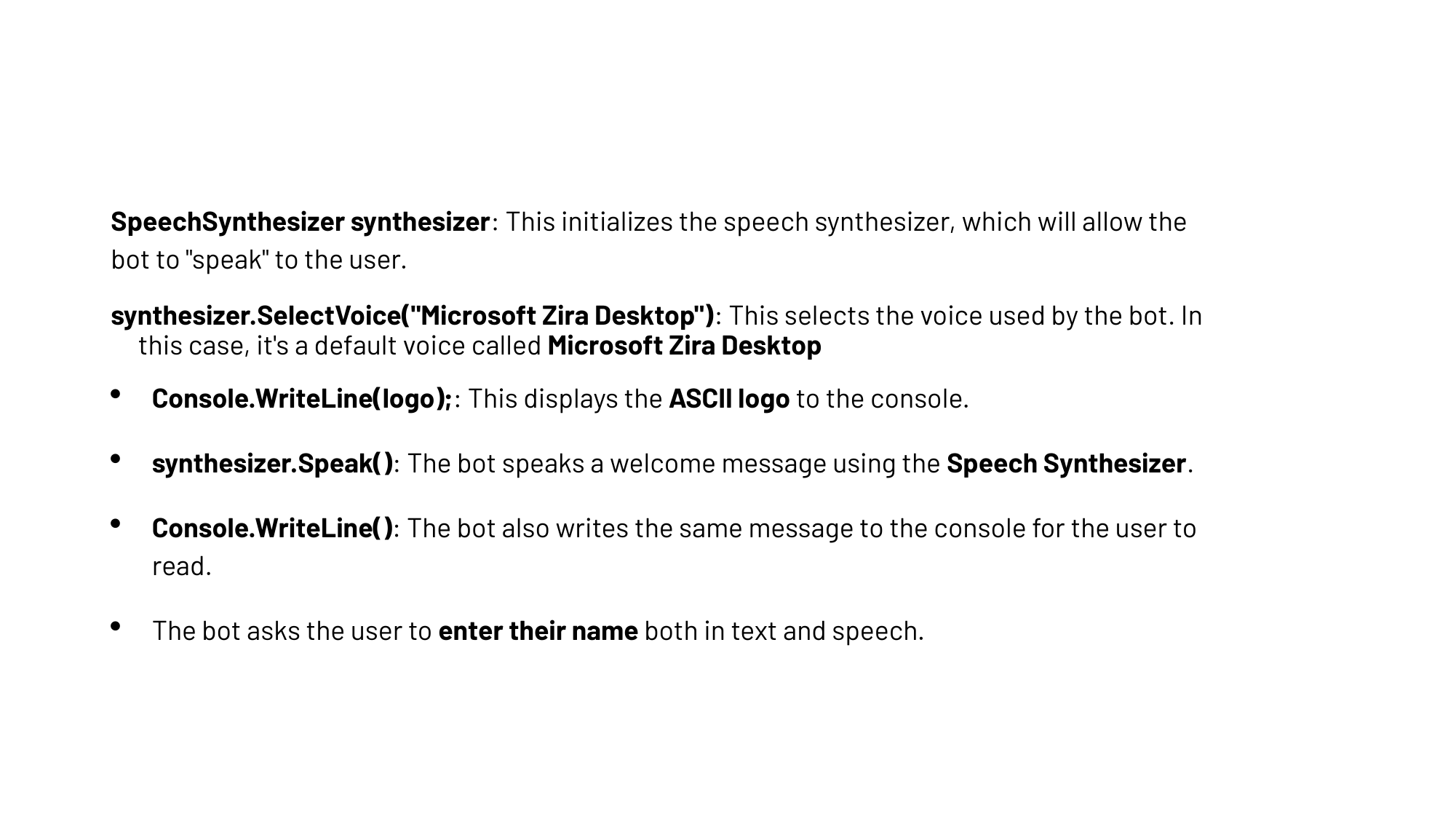

#

SpeechSynthesizer synthesizer: This initializes the speech synthesizer, which will allow the bot to "speak" to the user.
synthesizer.SelectVoice("Microsoft Zira Desktop"): This selects the voice used by the bot. In this case, it's a default voice called Microsoft Zira Desktop
Console.WriteLine(logo);: This displays the ASCII logo to the console.
synthesizer.Speak(): The bot speaks a welcome message using the Speech Synthesizer.
Console.WriteLine(): The bot also writes the same message to the console for the user to read.
The bot asks the user to enter their name both in text and speech.